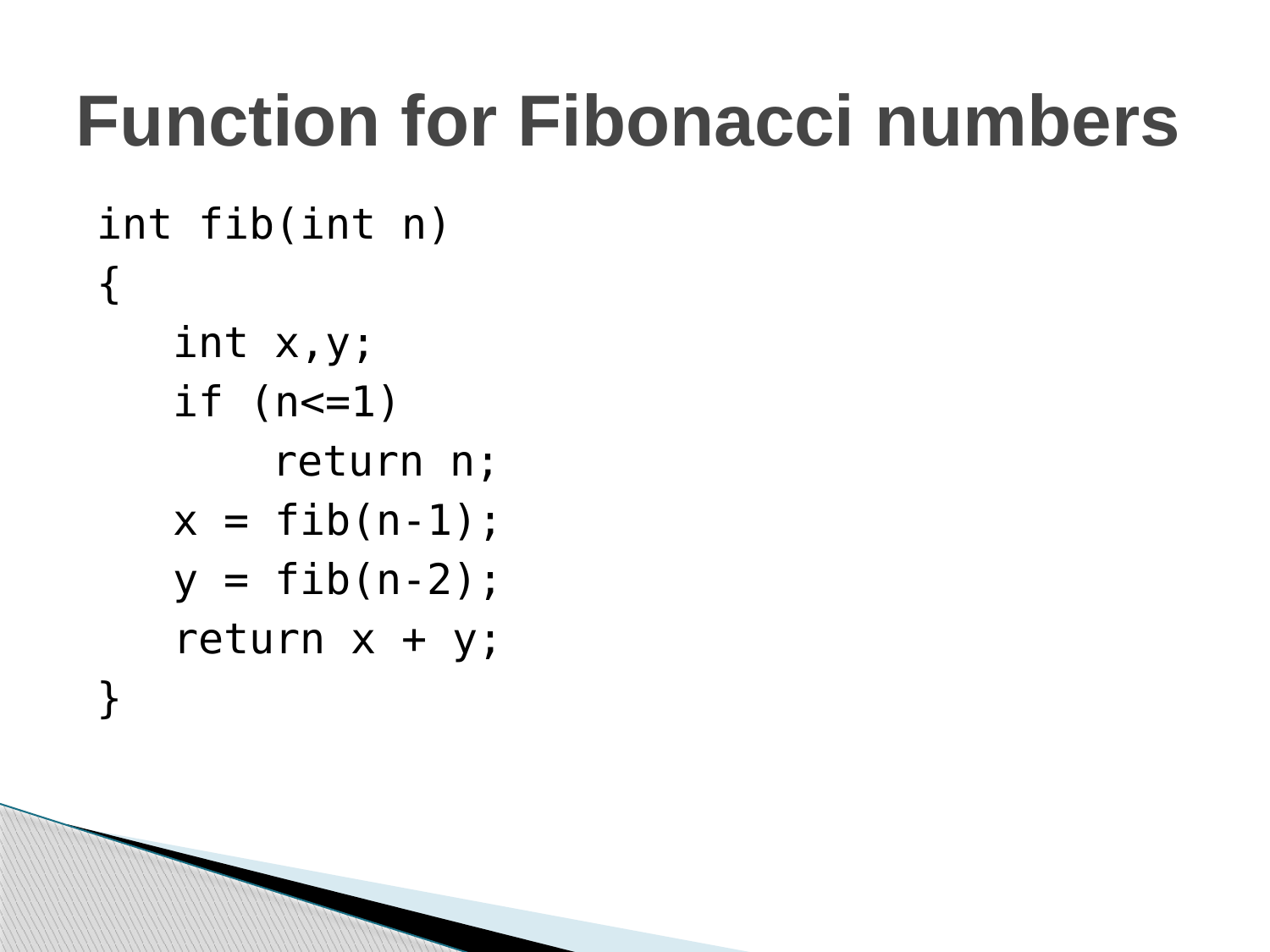

# Function for Fibonacci numbers
int fib(int n)
{
   int x,y;
   if (n<=1)
		return n;
   x = fib(n-1);
   y = fib(n-2);
   return x + y;
}